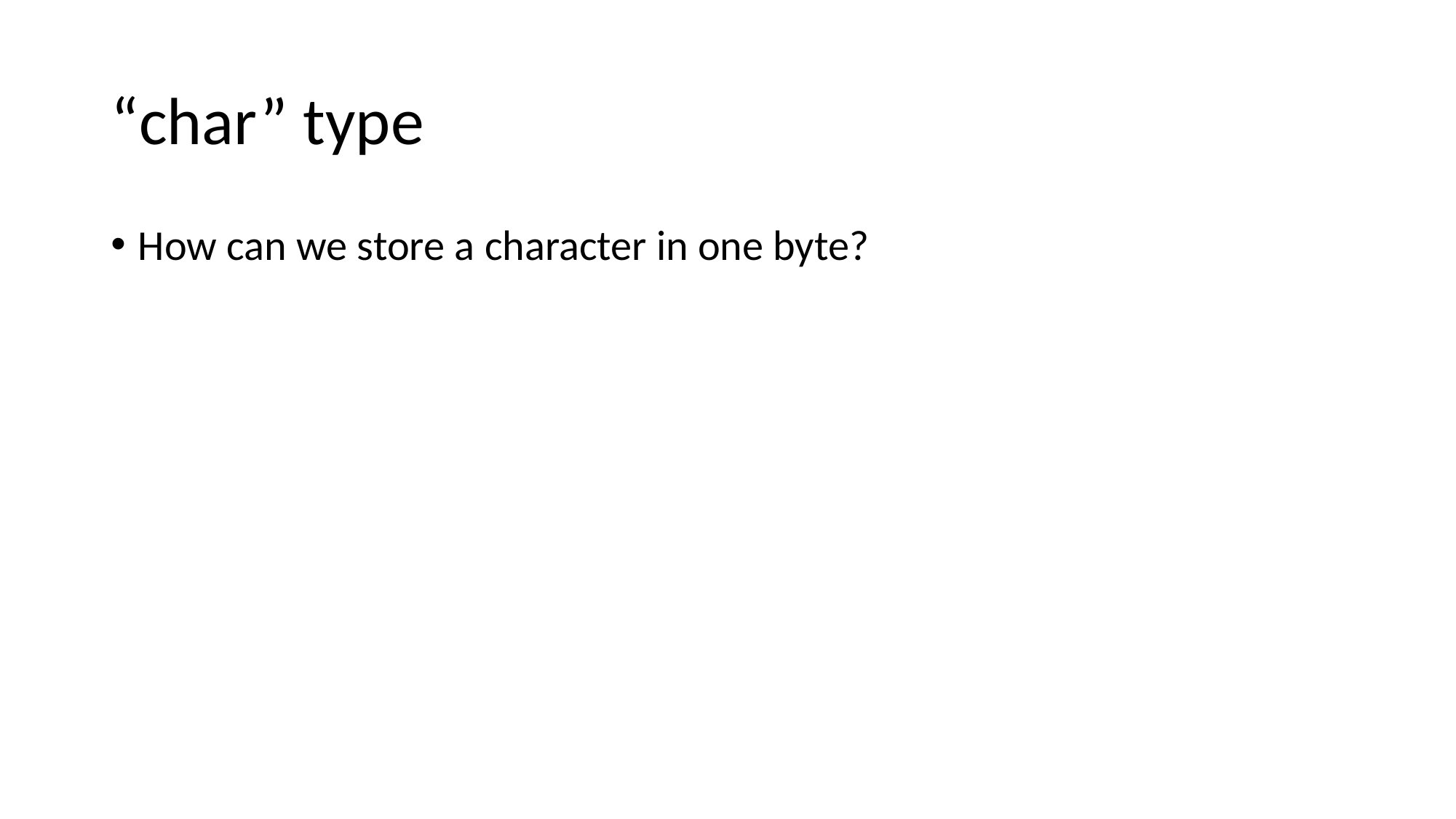

# “char” type
How can we store a character in one byte?